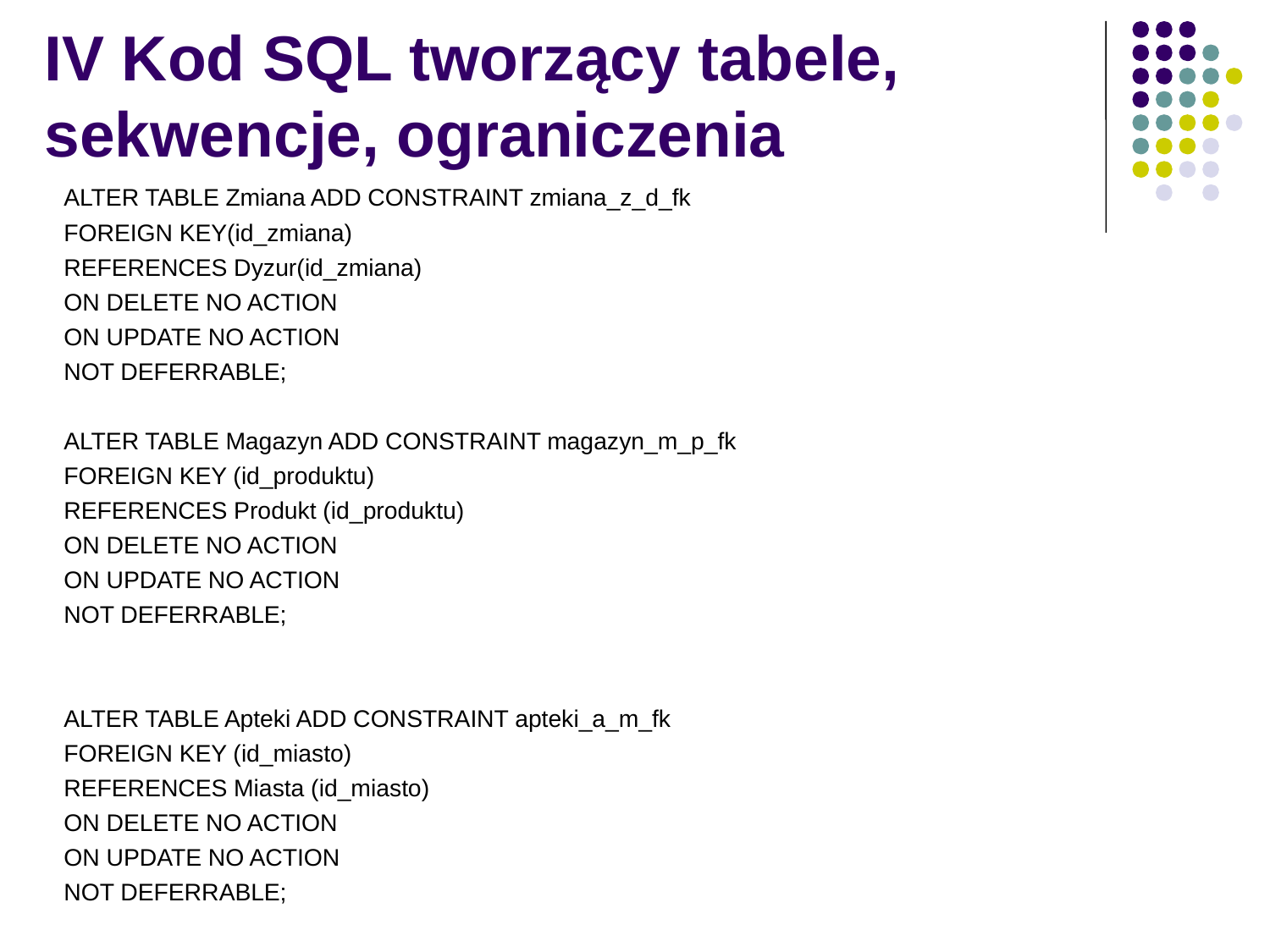

# IV Kod SQL tworzący tabele, sekwencje, ograniczenia
ALTER TABLE Zmiana ADD CONSTRAINT zmiana_z_d_fk
FOREIGN KEY(id_zmiana)
REFERENCES Dyzur(id_zmiana)
ON DELETE NO ACTION
ON UPDATE NO ACTION
NOT DEFERRABLE;

ALTER TABLE Magazyn ADD CONSTRAINT magazyn_m_p_fk
FOREIGN KEY (id_produktu)
REFERENCES Produkt (id_produktu)
ON DELETE NO ACTION
ON UPDATE NO ACTION
NOT DEFERRABLE;

ALTER TABLE Apteki ADD CONSTRAINT apteki_a_m_fk
FOREIGN KEY (id_miasto)
REFERENCES Miasta (id_miasto)
ON DELETE NO ACTION
ON UPDATE NO ACTION
NOT DEFERRABLE;